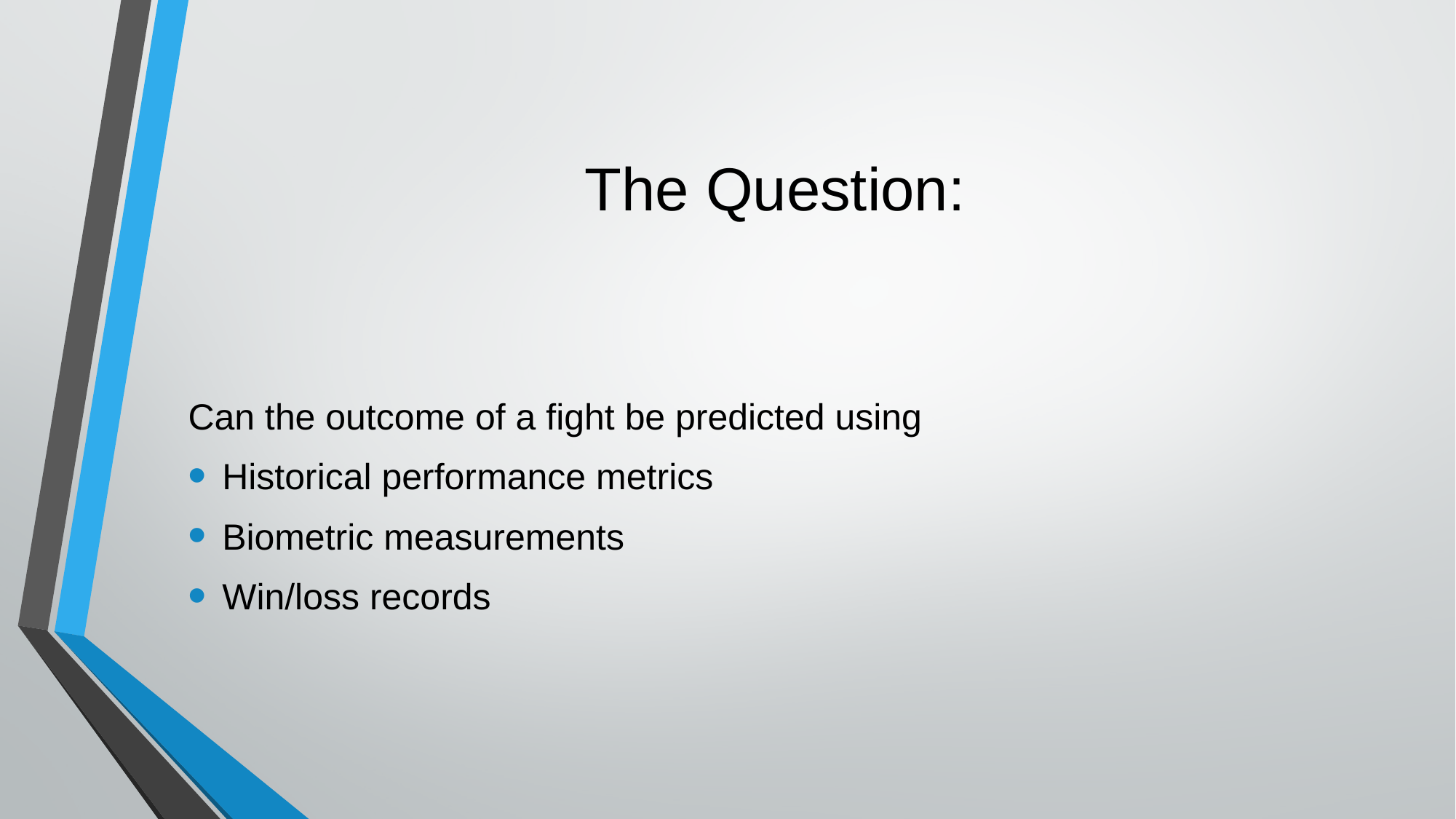

# The Question:
Can the outcome of a fight be predicted using
Historical performance metrics
Biometric measurements
Win/loss records